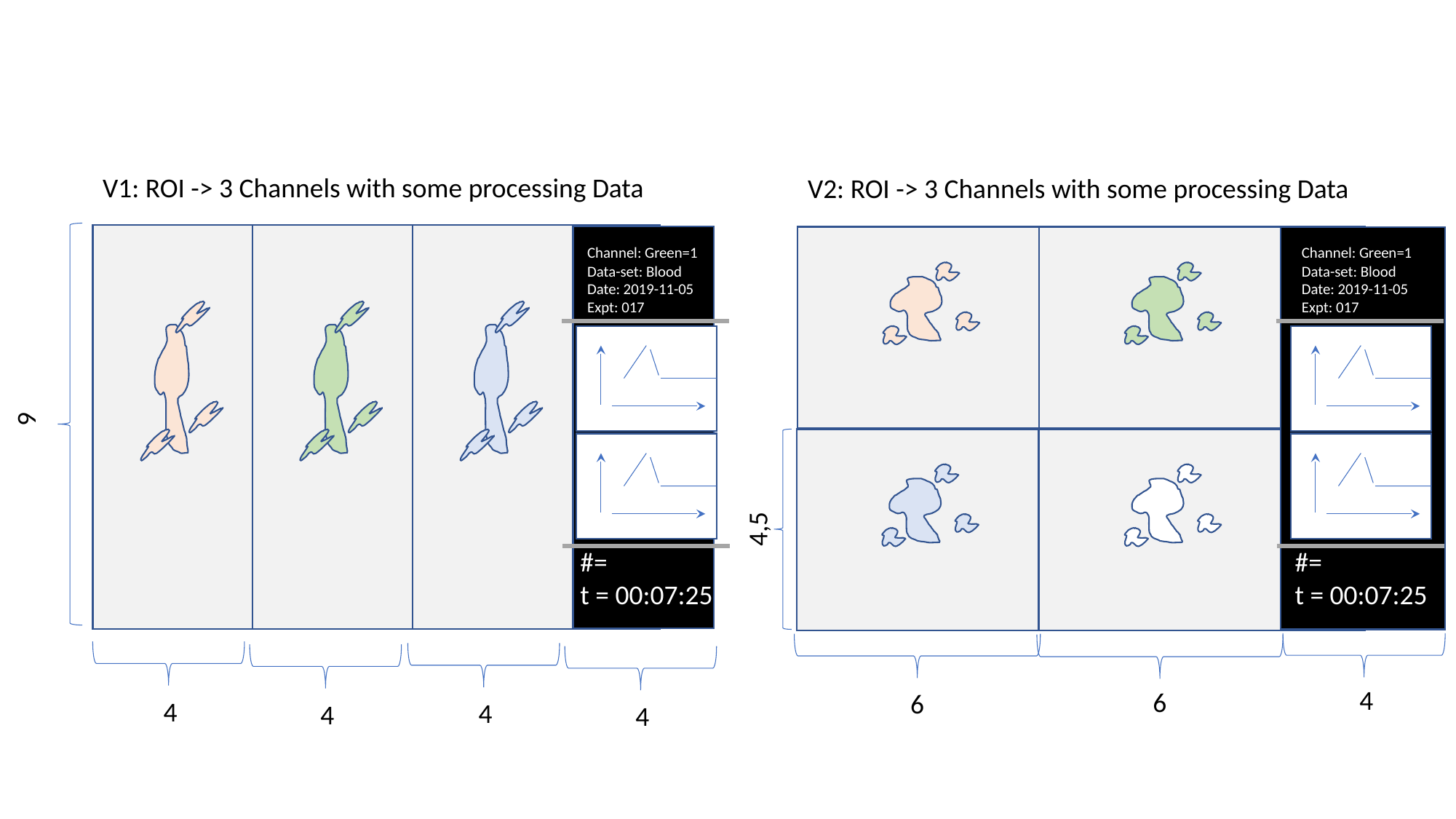

V1: ROI -> 3 Channels with some processing Data
V2: ROI -> 3 Channels with some processing Data

Channel: Green=1
Data-set: Blood
Date: 2019-11-05
Expt: 017
Channel: Green=1
Data-set: Blood
Date: 2019-11-05
Expt: 017

9

4,5

#=
t = 00:07:25
#=
t = 00:07:25

4
6
6
4
4
4
4